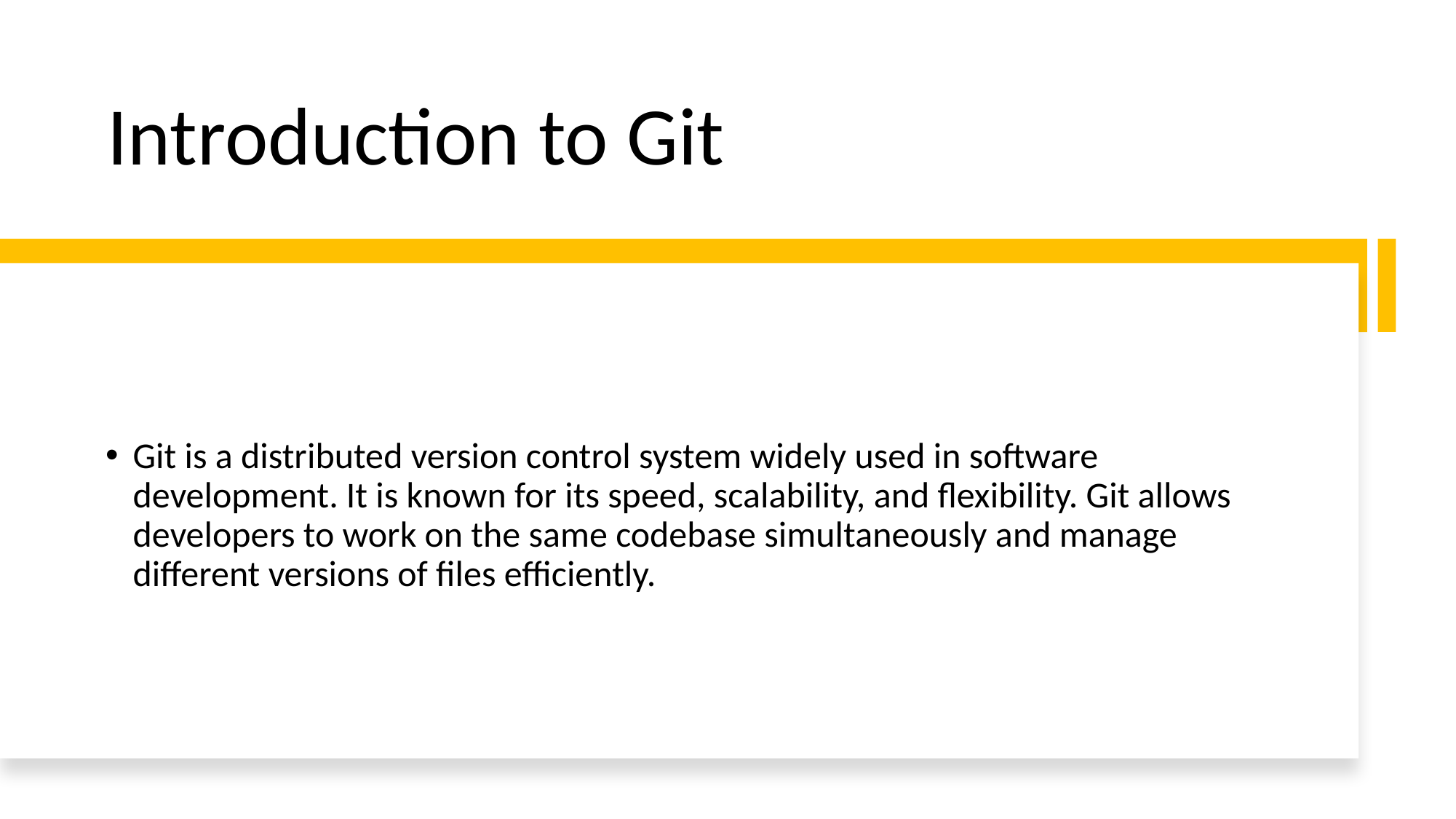

# Introduction to Git

Git is a distributed version control system widely used in software development. It is known for its speed, scalability, and flexibility. Git allows developers to work on the same codebase simultaneously and manage different versions of files efficiently.